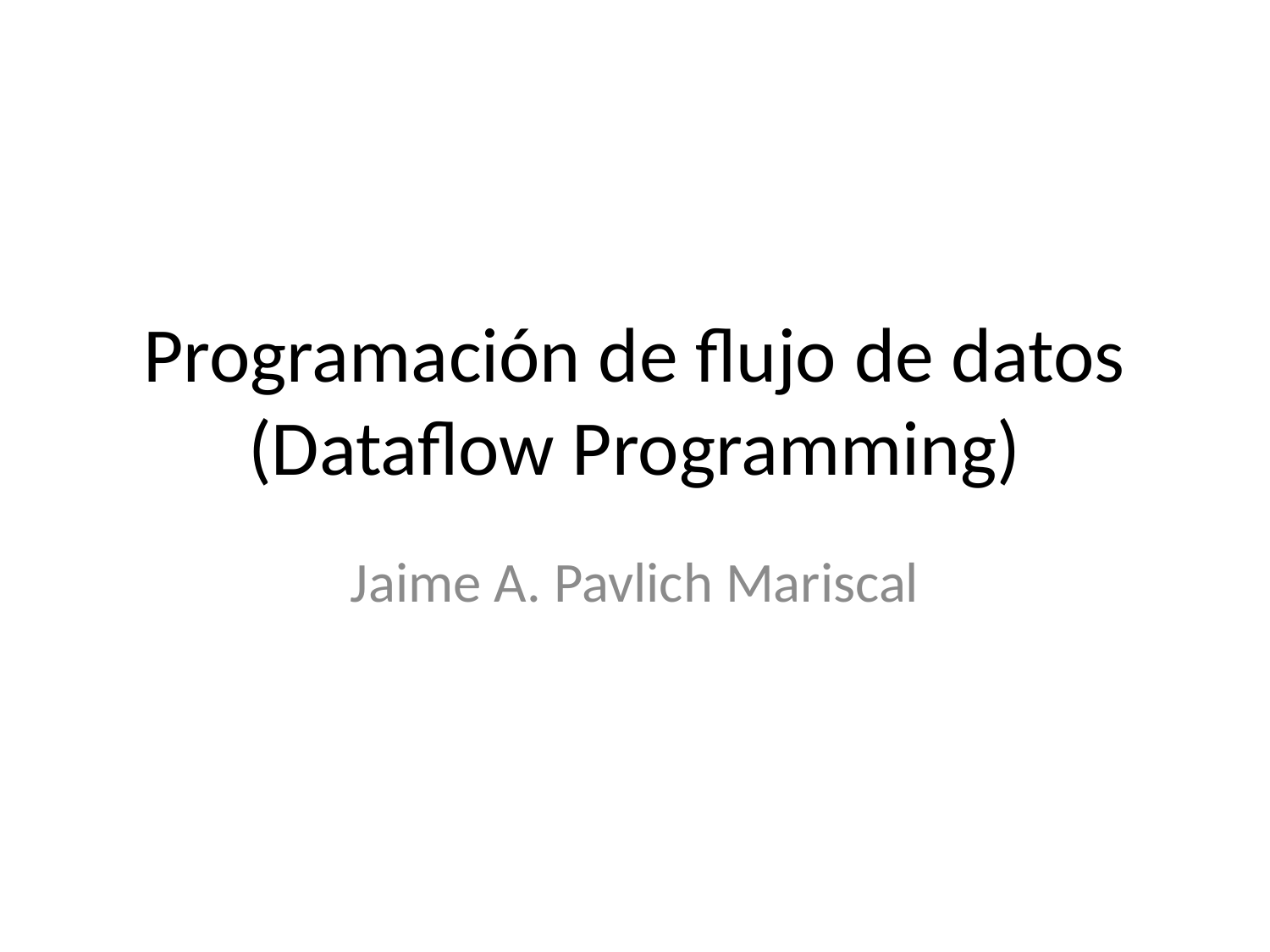

# Programación de flujo de datos (Dataflow Programming)
Jaime A. Pavlich Mariscal